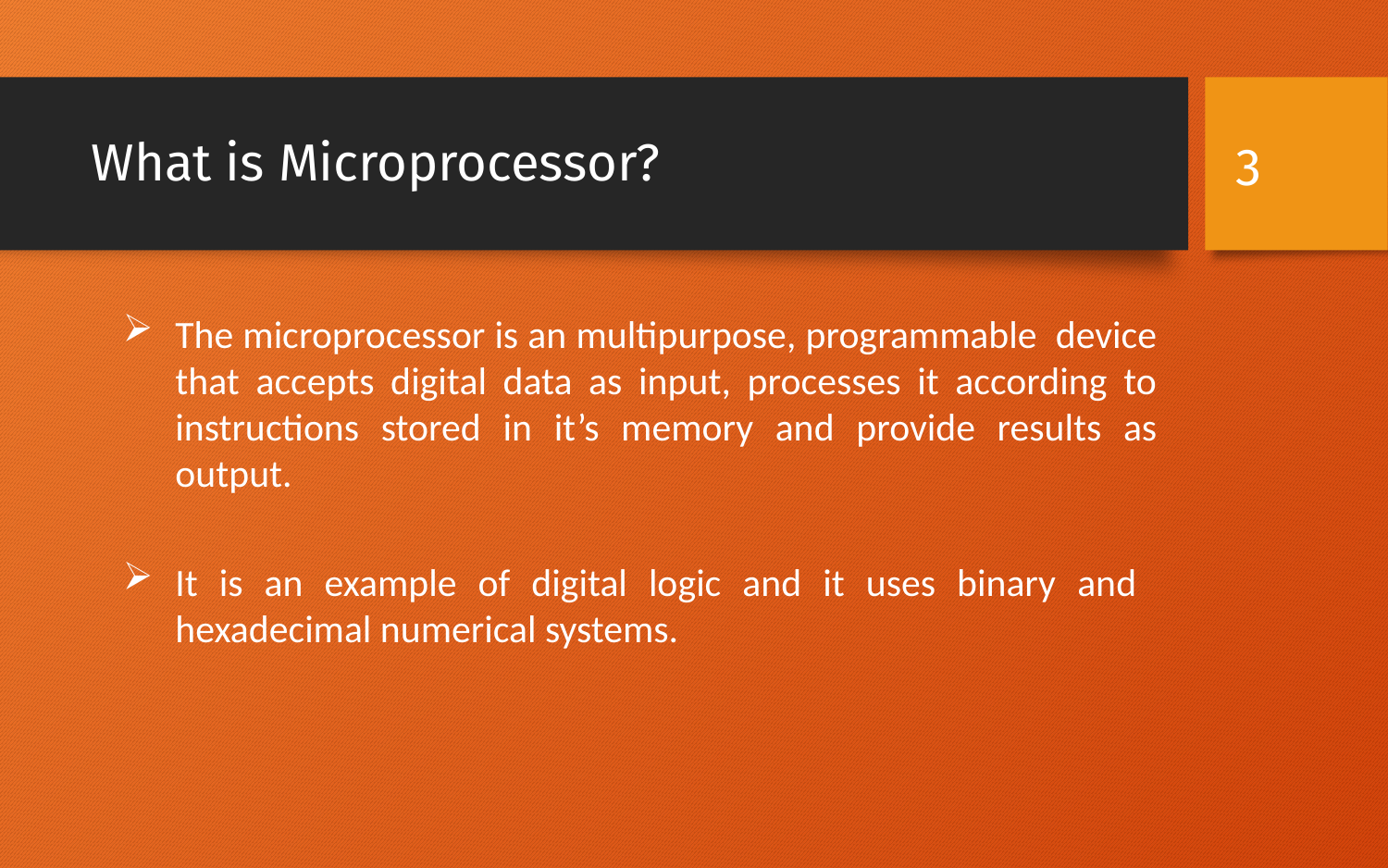

# What is Microprocessor?
3
The microprocessor is an multipurpose, programmable  device that accepts digital data as input, processes it according to instructions stored in it’s memory and provide results as output.

It is an example of digital logic and it uses binary and hexadecimal numerical systems.